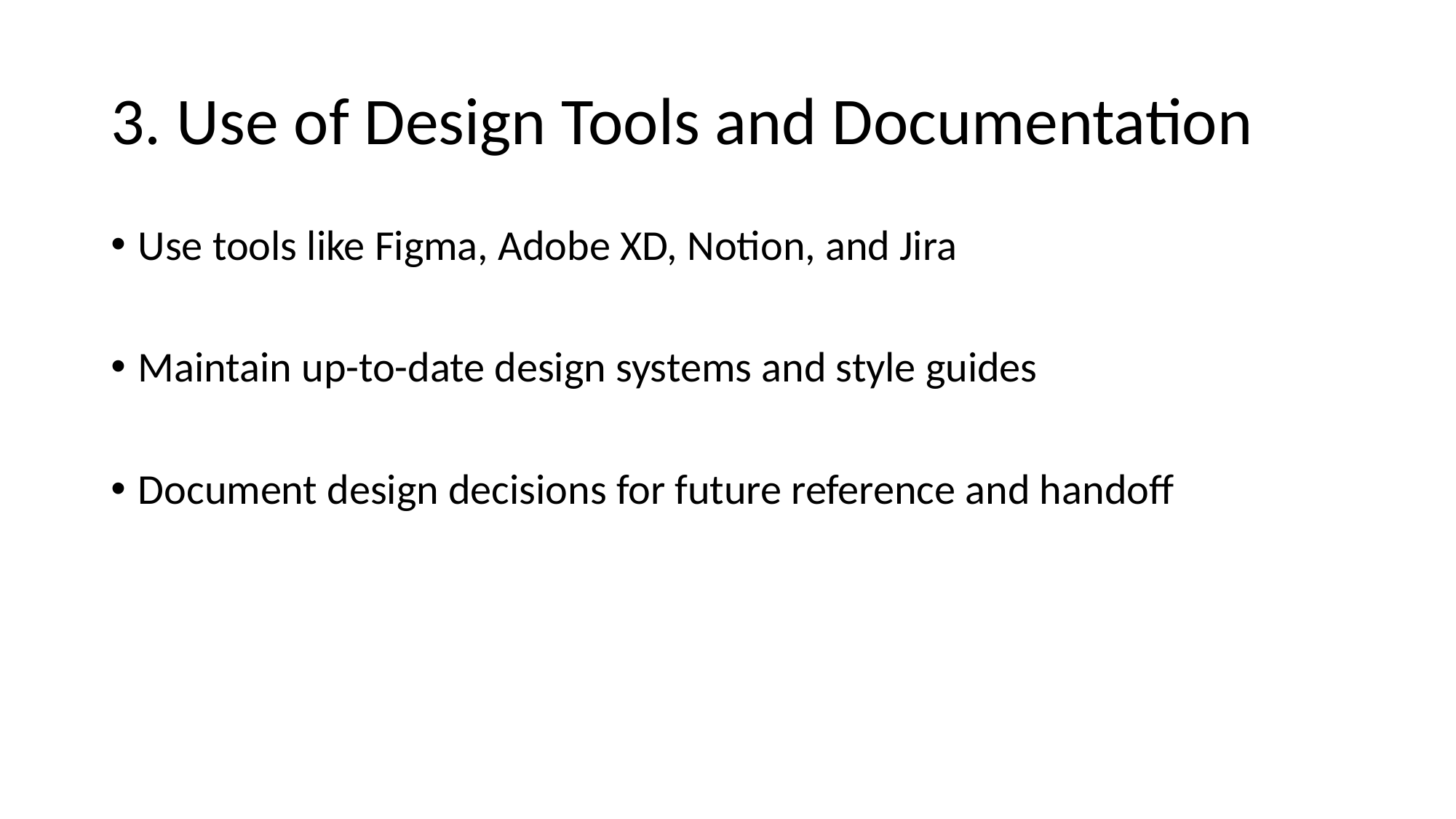

# 3. Use of Design Tools and Documentation
Use tools like Figma, Adobe XD, Notion, and Jira

Maintain up-to-date design systems and style guides

Document design decisions for future reference and handoff